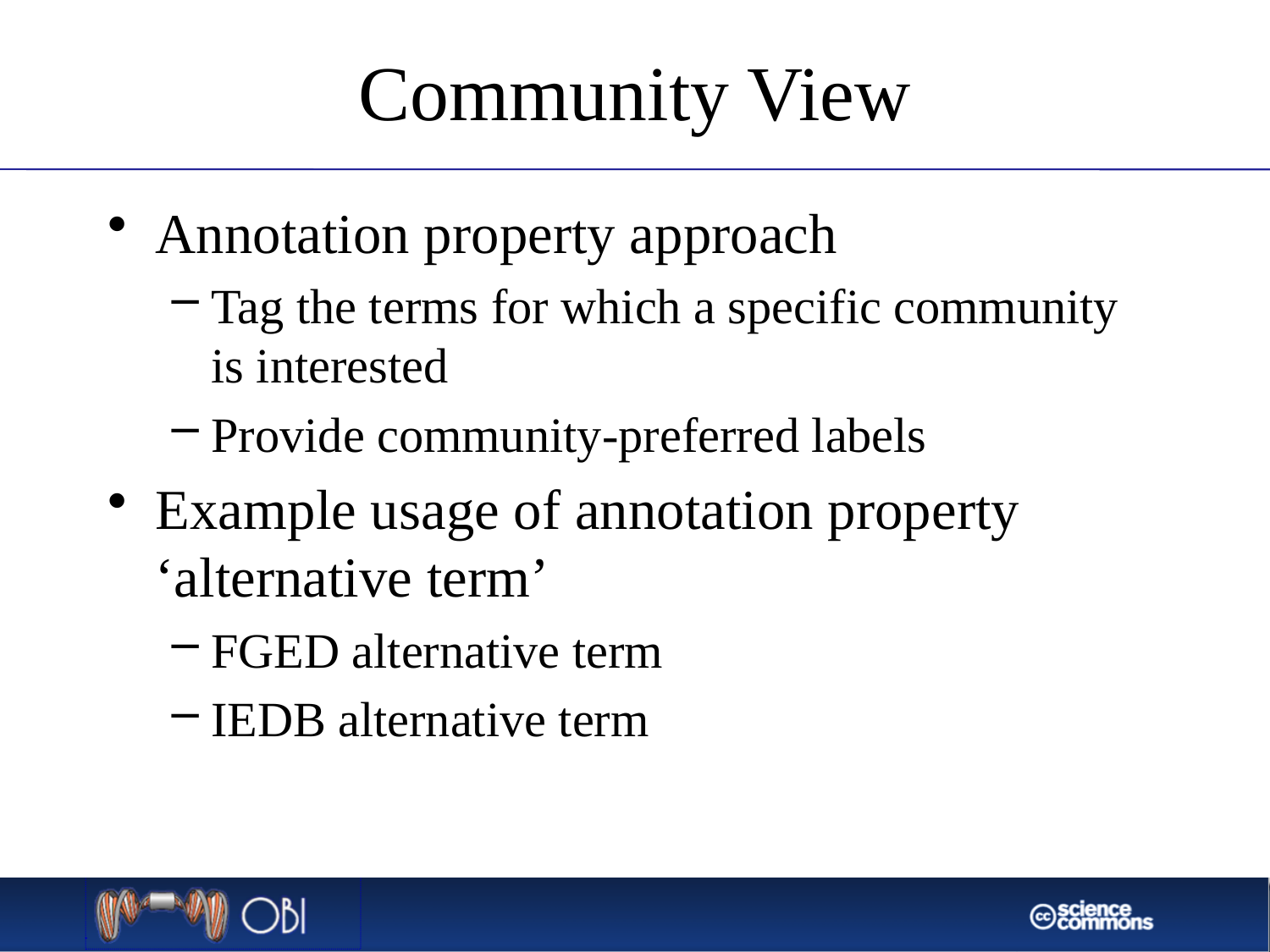

# Community View
Annotation property approach
Tag the terms for which a specific community is interested
Provide community-preferred labels
Example usage of annotation property ‘alternative term’
FGED alternative term
IEDB alternative term